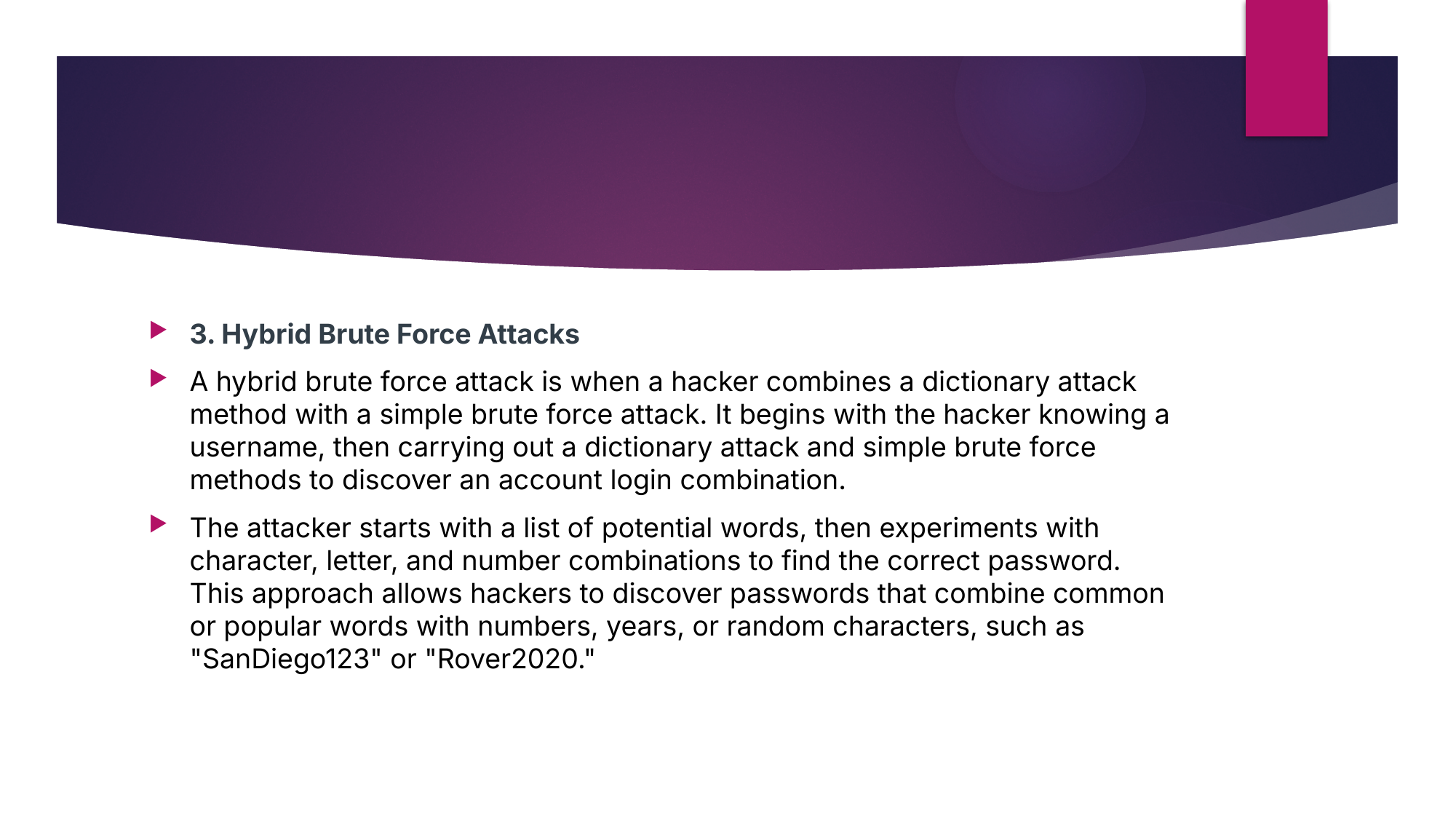

#
3. Hybrid Brute Force Attacks
A hybrid brute force attack is when a hacker combines a dictionary attack method with a simple brute force attack. It begins with the hacker knowing a username, then carrying out a dictionary attack and simple brute force methods to discover an account login combination.
The attacker starts with a list of potential words, then experiments with character, letter, and number combinations to find the correct password. This approach allows hackers to discover passwords that combine common or popular words with numbers, years, or random characters, such as "SanDiego123" or "Rover2020."